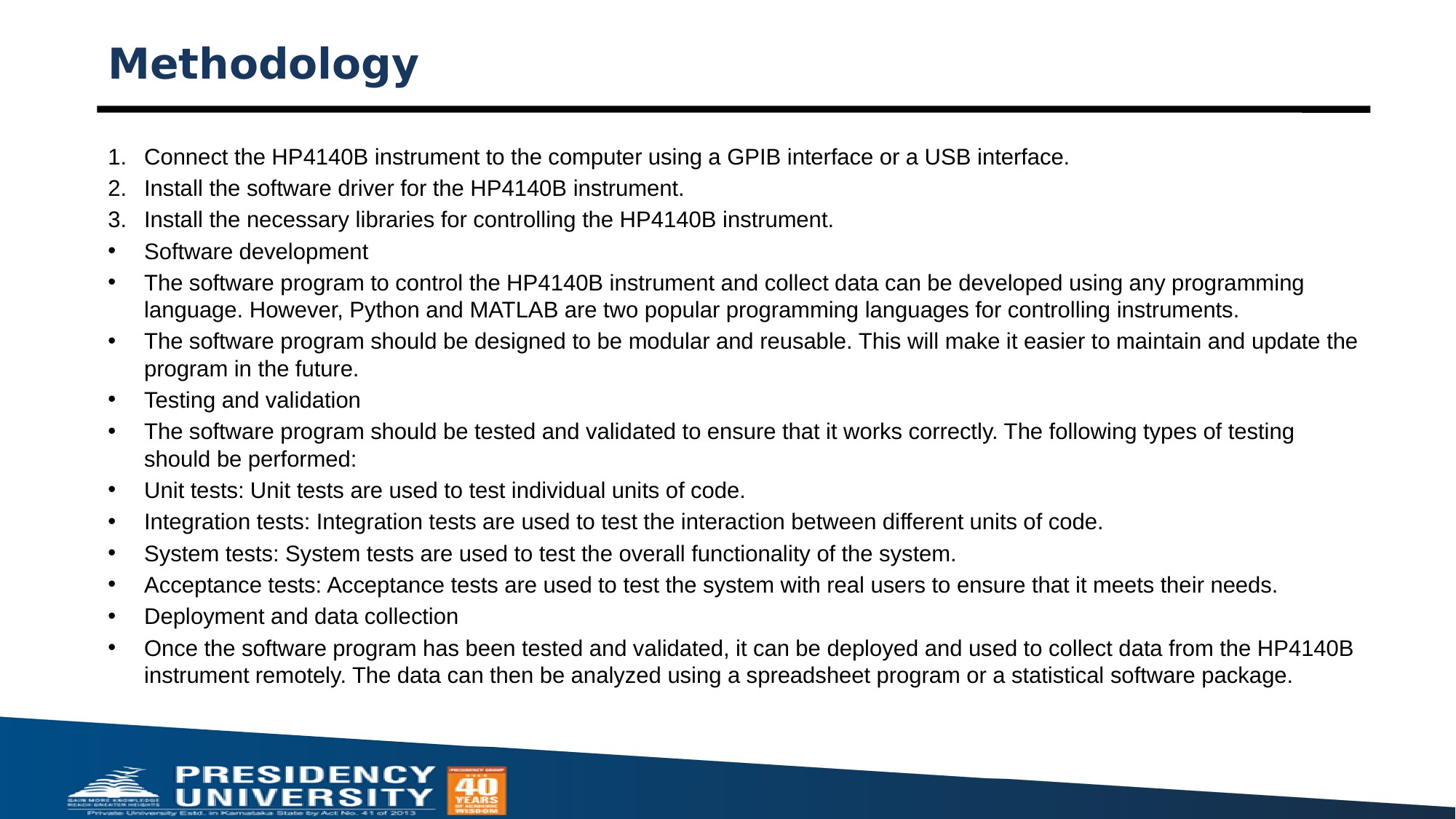

# Methodology
Connect the HP4140B instrument to the computer using a GPIB interface or a USB interface.
Install the software driver for the HP4140B instrument.
Install the necessary libraries for controlling the HP4140B instrument.
Software development
The software program to control the HP4140B instrument and collect data can be developed using any programming language. However, Python and MATLAB are two popular programming languages for controlling instruments.
The software program should be designed to be modular and reusable. This will make it easier to maintain and update the program in the future.
Testing and validation
The software program should be tested and validated to ensure that it works correctly. The following types of testing should be performed:
Unit tests: Unit tests are used to test individual units of code.
Integration tests: Integration tests are used to test the interaction between different units of code.
System tests: System tests are used to test the overall functionality of the system.
Acceptance tests: Acceptance tests are used to test the system with real users to ensure that it meets their needs.
Deployment and data collection
Once the software program has been tested and validated, it can be deployed and used to collect data from the HP4140B instrument remotely. The data can then be analyzed using a spreadsheet program or a statistical software package.